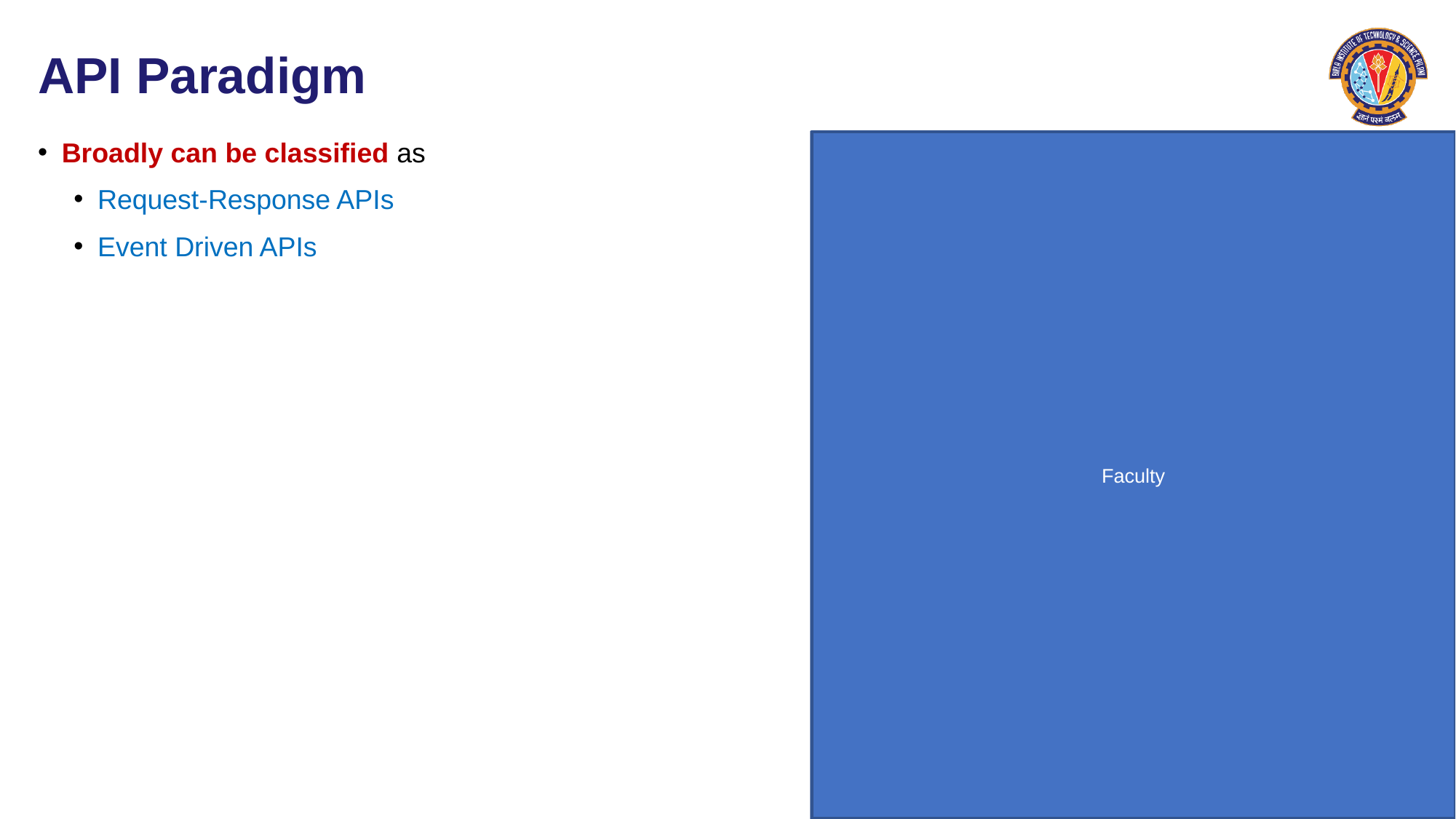

# API Paradigm
Broadly can be classified as
Request-Response APIs
Event Driven APIs